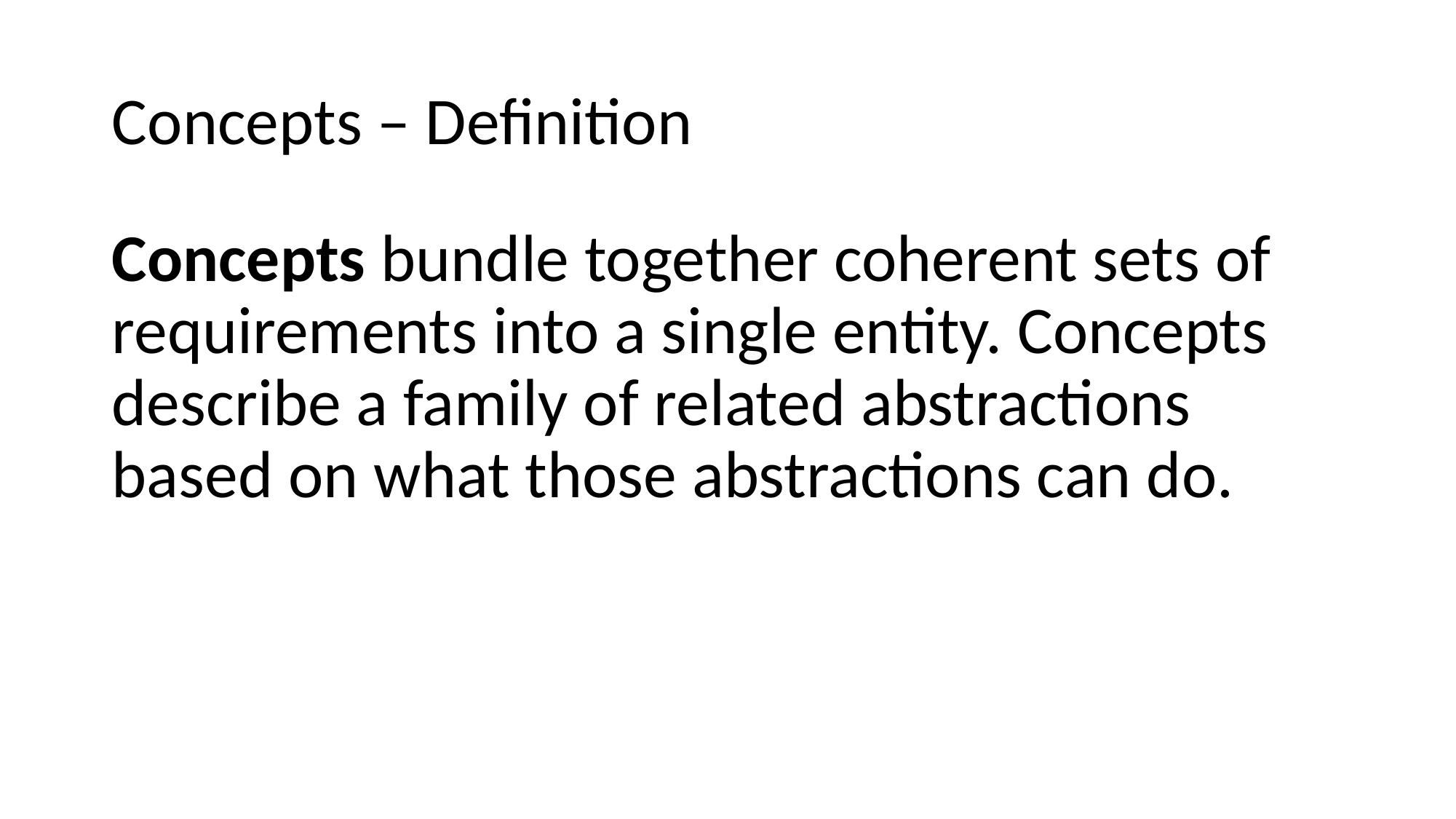

# Concepts – Definition
Concepts bundle together coherent sets of requirements into a single entity. Concepts describe a family of related abstractions based on what those abstractions can do.